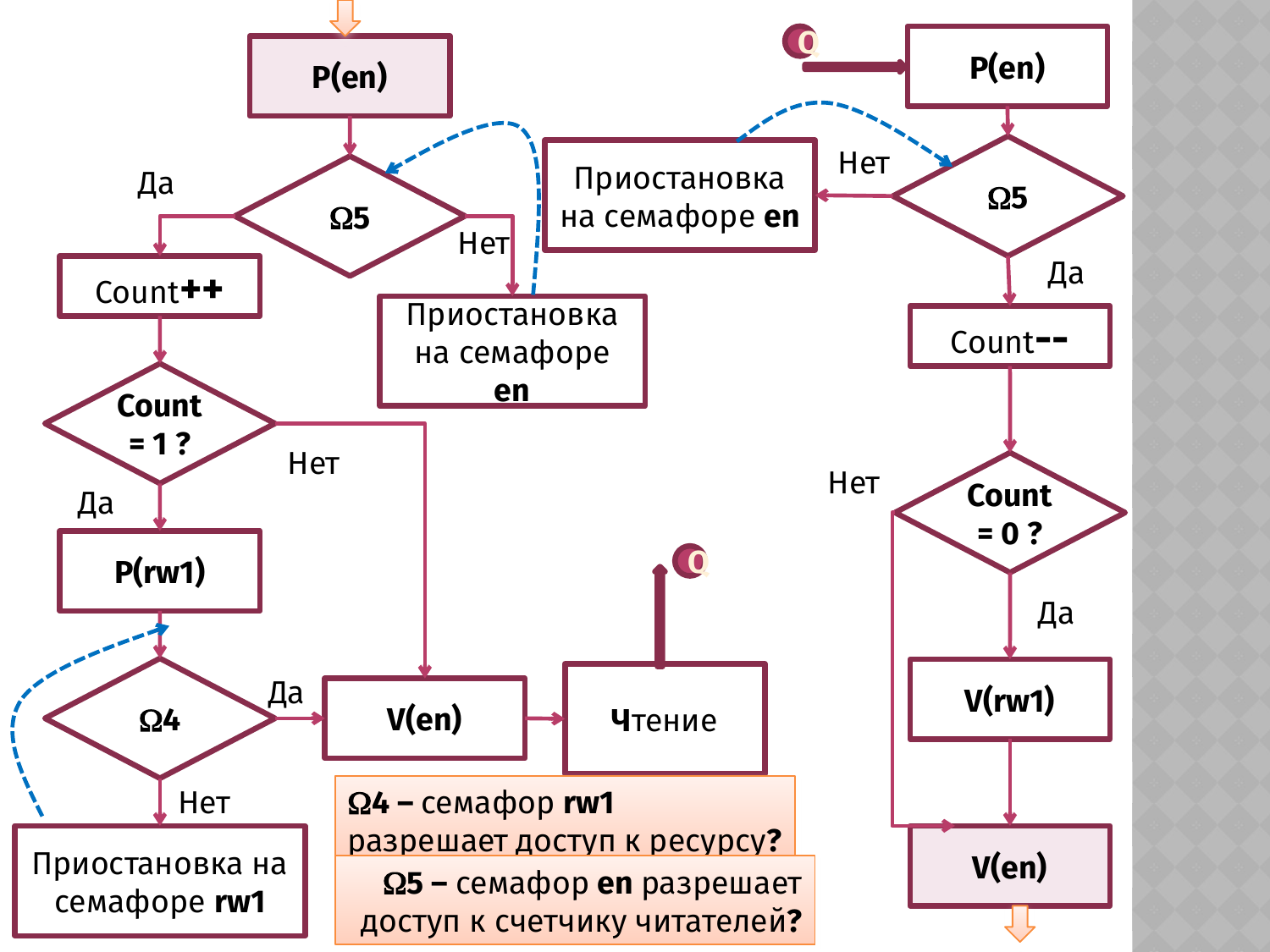

Q
P(en)
P(en)

Нет
Ω5
Приостановка на семафоре en
Да
Ω5
Нет
Да
Count++
Приостановка на семафоре en
Count--
Count = 1 ?
Нет
Count = 0 ?
Нет
Да
P(rw1)
Q

Да

Ω4
V(rw1)
Чтение
Да
V(en)
Нет
Ω4 – семафор rw1 разрешает доступ к ресурсу?
Приостановка на семафоре rw1
V(en)
Ω5 – семафор en разрешает доступ к счетчику читателей?